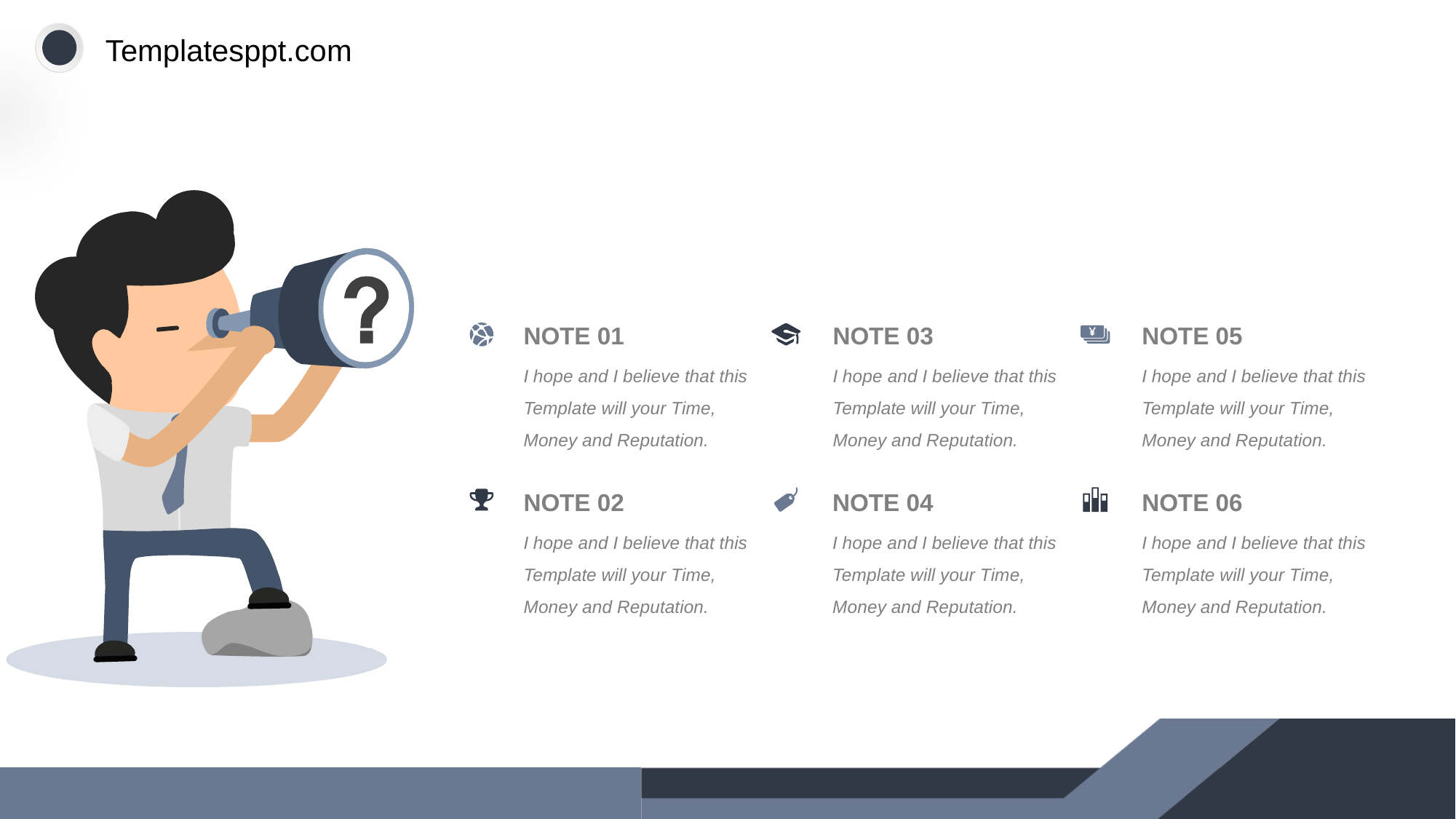

NOTE 03

I hope and I believe that this Template will your Time, Money and Reputation.
NOTE 05

I hope and I believe that this Template will your Time, Money and Reputation.
NOTE 01

I hope and I believe that this Template will your Time, Money and Reputation.

NOTE 04
I hope and I believe that this Template will your Time, Money and Reputation.

NOTE 06
I hope and I believe that this Template will your Time, Money and Reputation.
NOTE 02

I hope and I believe that this Template will your Time, Money and Reputation.